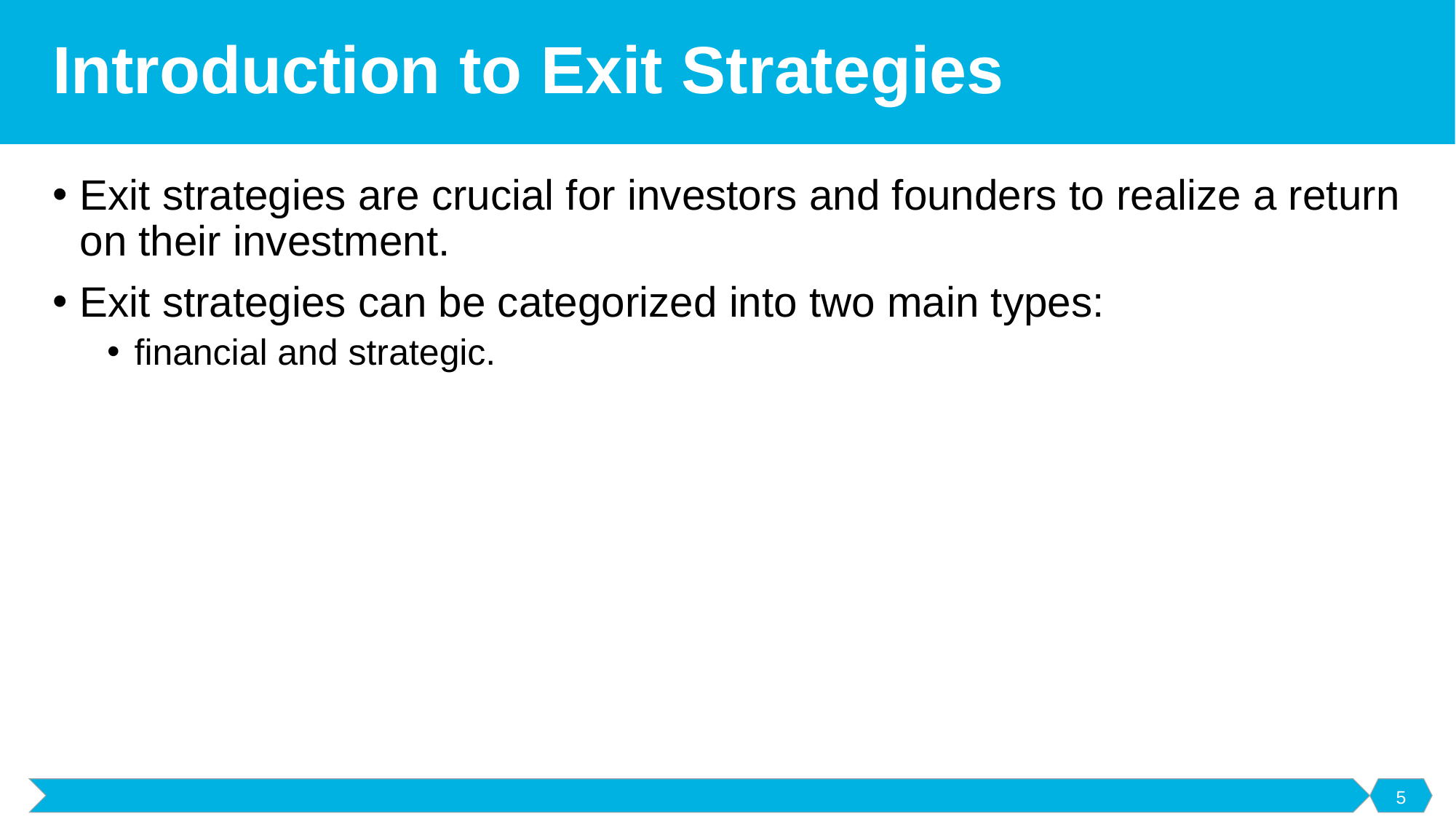

# Introduction to Exit Strategies
Exit strategies are crucial for investors and founders to realize a return on their investment.
Exit strategies can be categorized into two main types:
financial and strategic.

5